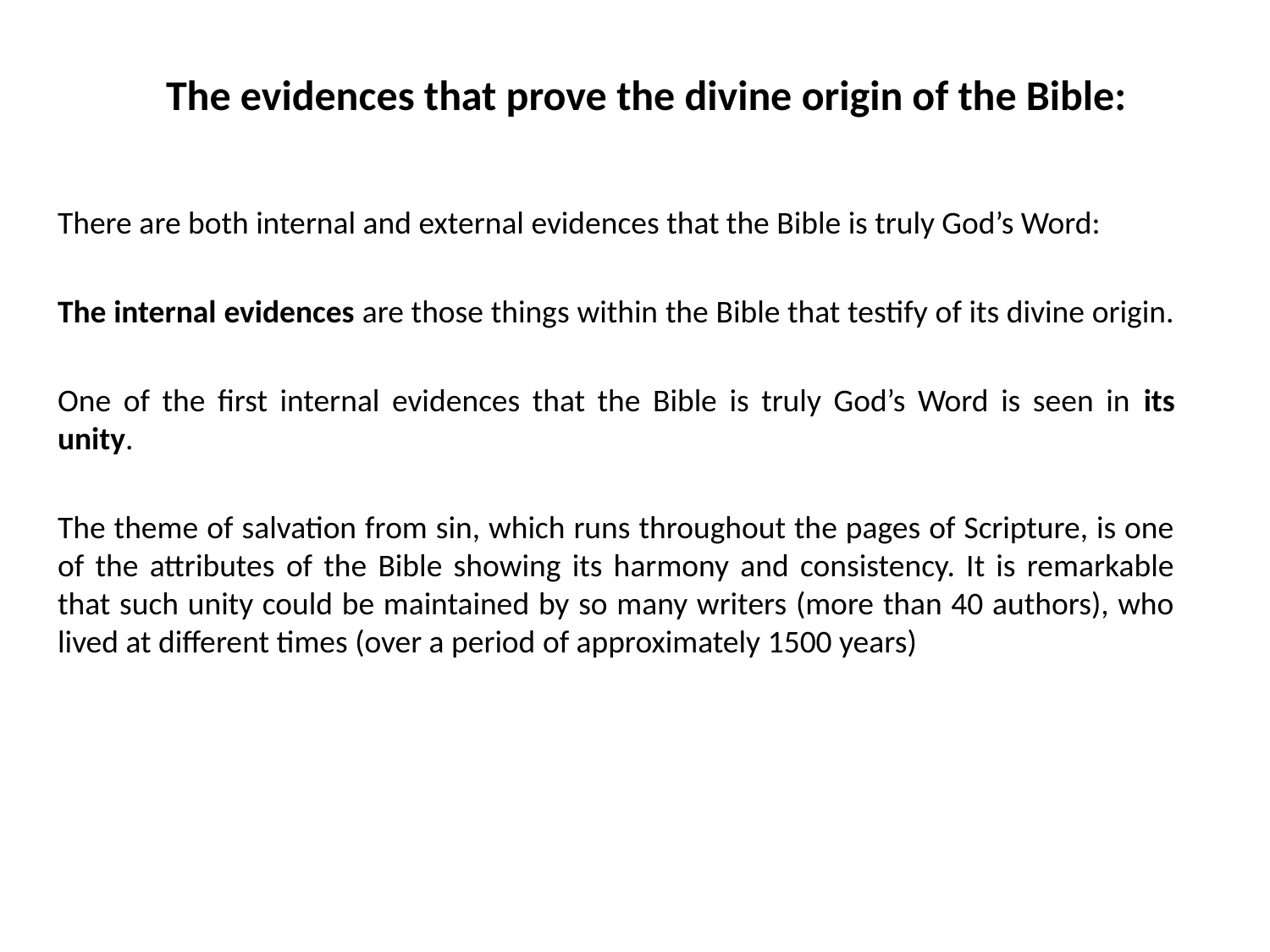

# The evidences that prove the divine origin of the Bible:
There are both internal and external evidences that the Bible is truly God’s Word:

The internal evidences are those things within the Bible that testify of its divine origin.

One of the first internal evidences that the Bible is truly God’s Word is seen in its unity.

The theme of salvation from sin, which runs throughout the pages of Scripture, is one of the attributes of the Bible showing its harmony and consistency. It is remarkable that such unity could be maintained by so many writers (more than 40 authors), who lived at different times (over a period of approximately 1500 years)